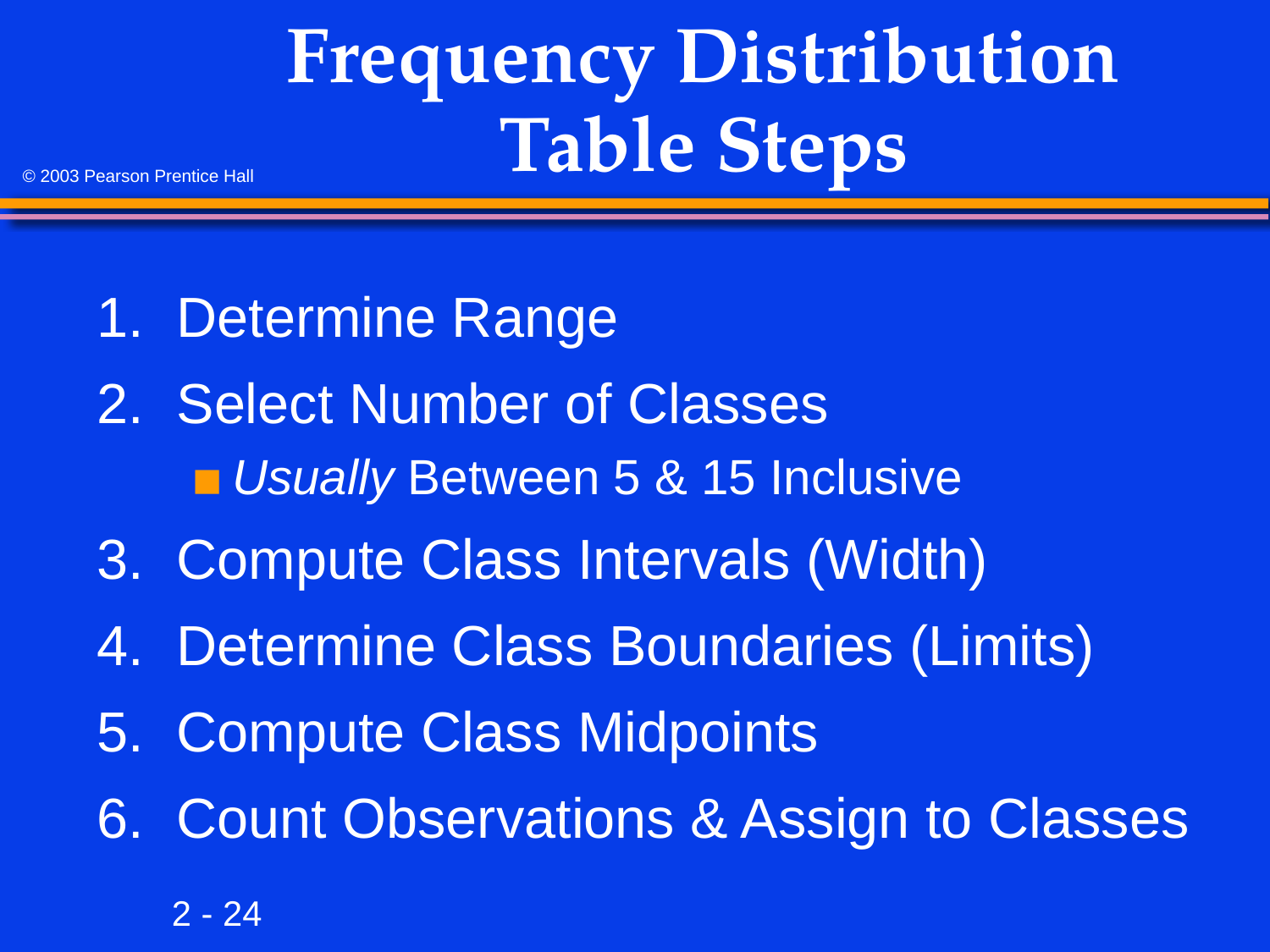

# Frequency Distribution Table Steps
1.	Determine Range
2.	Select Number of Classes
Usually Between 5 & 15 Inclusive
3.	Compute Class Intervals (Width)
4.	Determine Class Boundaries (Limits)
5.	Compute Class Midpoints
6.	Count Observations & Assign to Classes